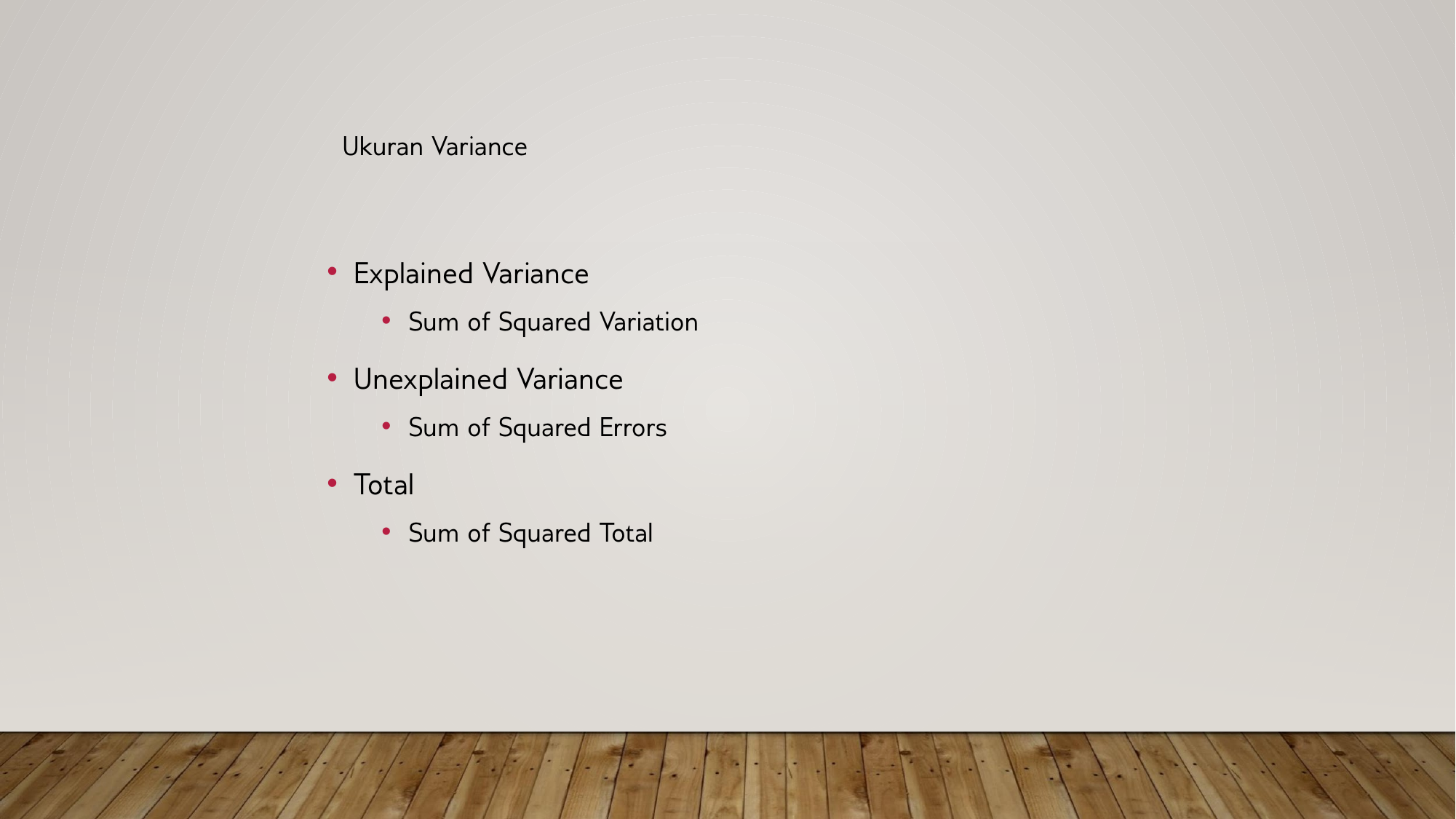

Ukuran Variance
Explained Variance
Sum of Squared Variation
Unexplained Variance
Sum of Squared Errors
Total
Sum of Squared Total